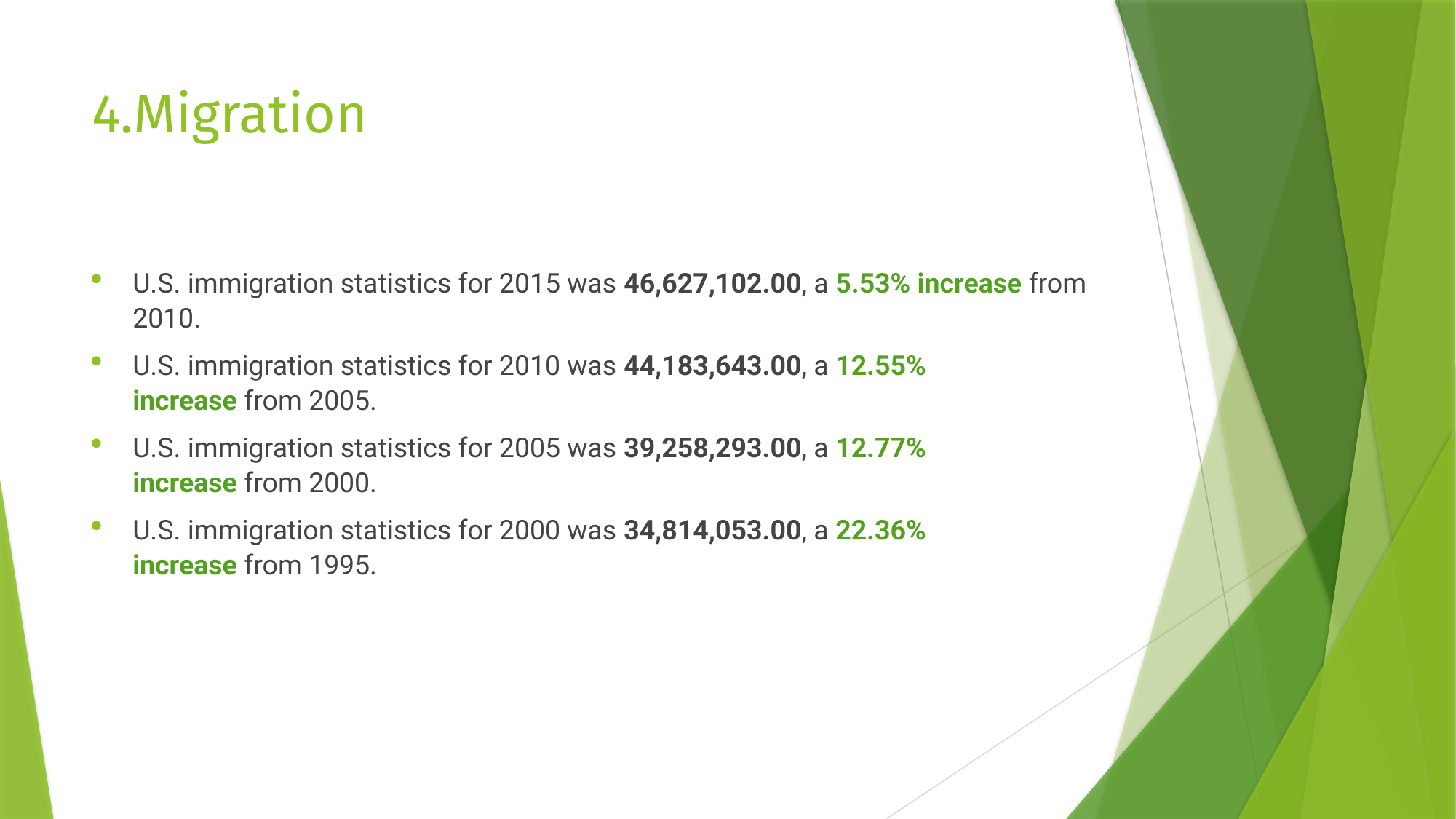

# 4.Migration
U.S. immigration statistics for 2015 was 46,627,102.00, a 5.53% increase from 2010.
U.S. immigration statistics for 2010 was 44,183,643.00, a 12.55% increase from 2005.
U.S. immigration statistics for 2005 was 39,258,293.00, a 12.77% increase from 2000.
U.S. immigration statistics for 2000 was 34,814,053.00, a 22.36% increase from 1995.